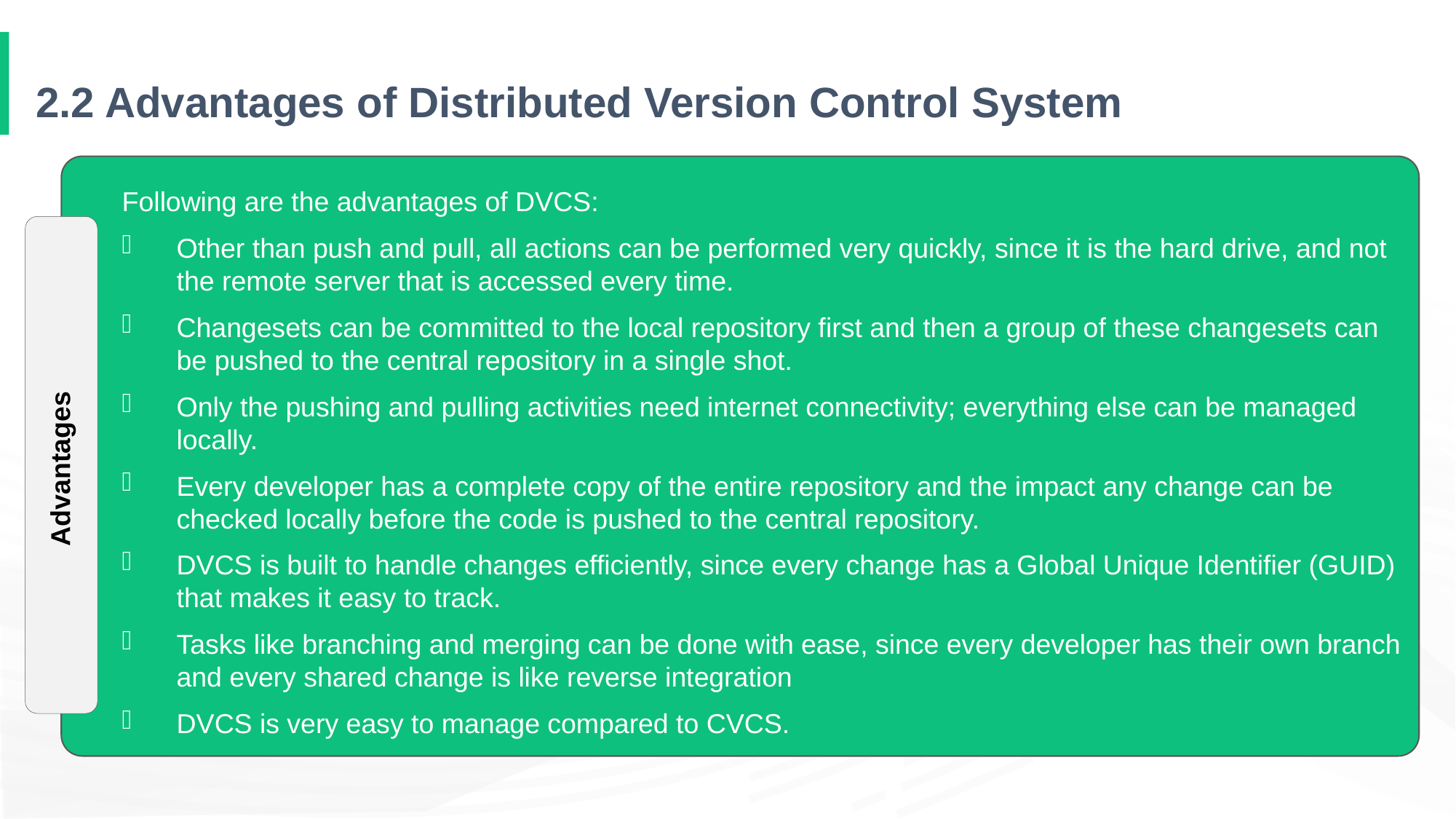

# 2.2 Advantages of Distributed Version Control System

Following are the advantages of DVCS:
Other than push and pull, all actions can be performed very quickly, since it is the hard drive, and not the remote server that is accessed every time.
Changesets can be committed to the local repository first and then a group of these changesets can be pushed to the central repository in a single shot.
Only the pushing and pulling activities need internet connectivity; everything else can be managed locally.
Every developer has a complete copy of the entire repository and the impact any change can be checked locally before the code is pushed to the central repository.
DVCS is built to handle changes efficiently, since every change has a Global Unique Identifier (GUID) that makes it easy to track.
Tasks like branching and merging can be done with ease, since every developer has their own branch and every shared change is like reverse integration
DVCS is very easy to manage compared to CVCS.
Advantages